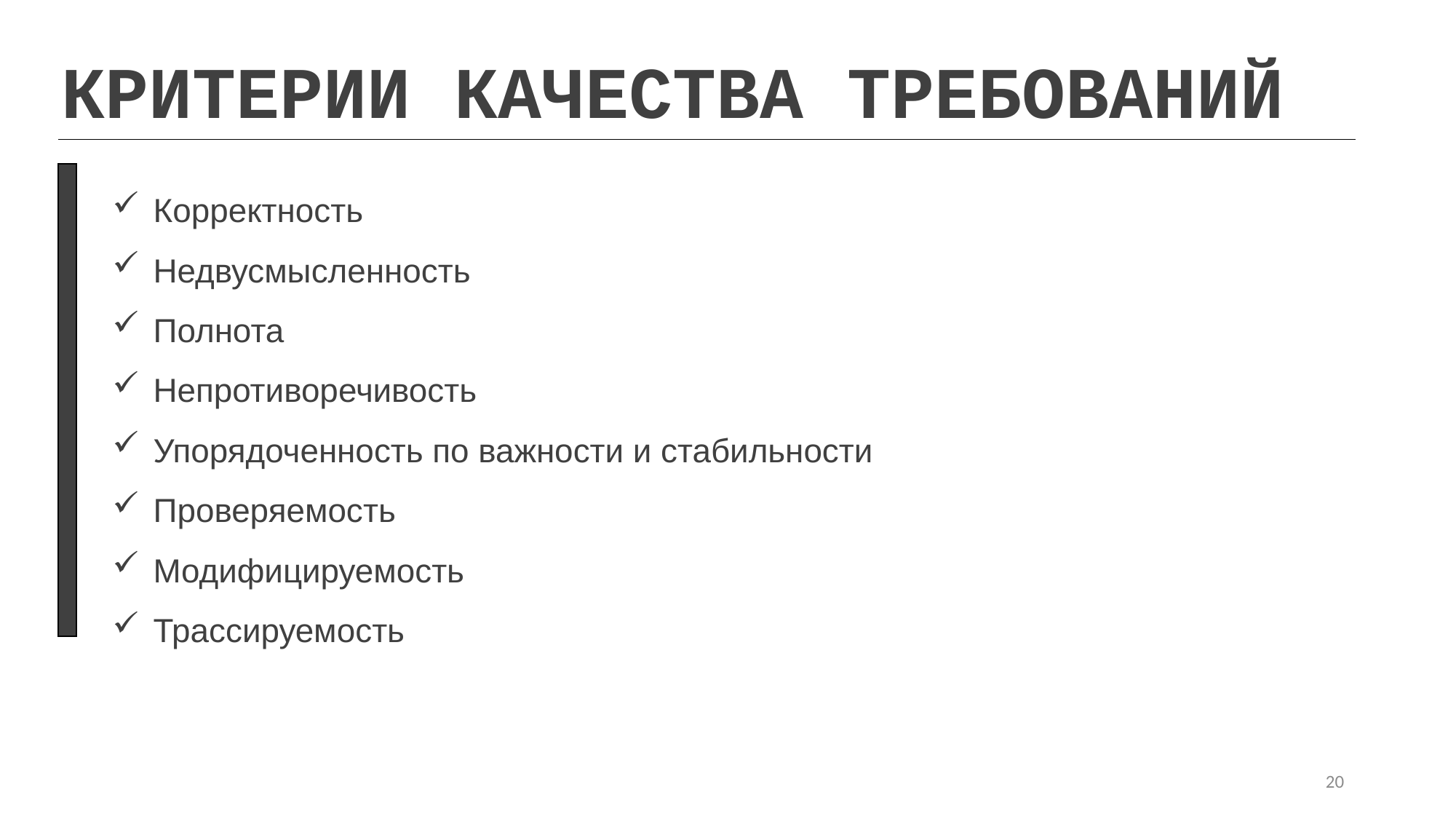

КРИТЕРИИ КАЧЕСТВА ТРЕБОВАНИЙ

Корректность
Недвусмысленность
Полнота
Непротиворечивость
Упорядоченность по важности и стабильности
Проверяемость
Модифицируемость
Трассируемость
20